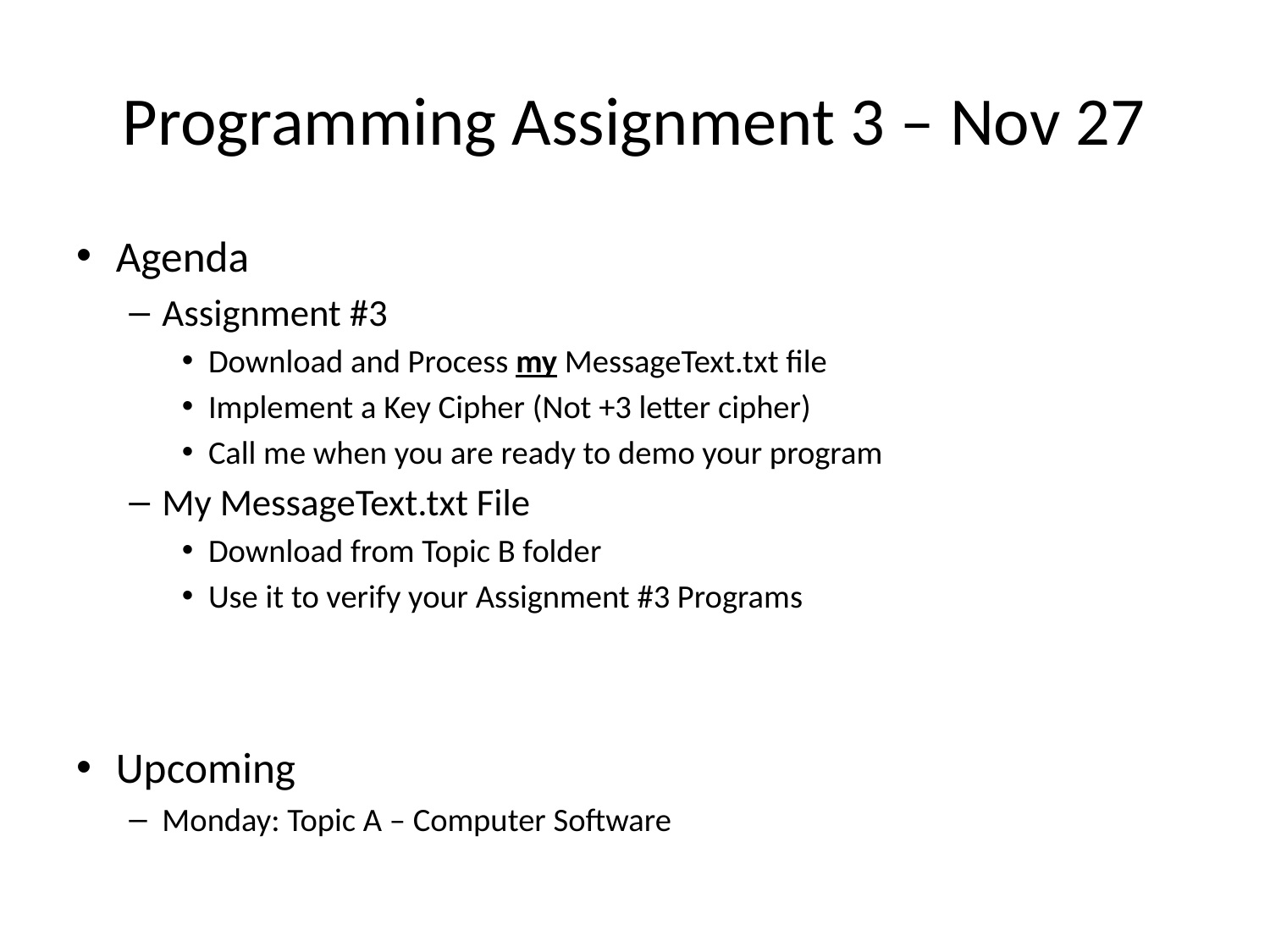

# Programming Assignment 3 – Nov 27
Agenda
Assignment #3
Download and Process my MessageText.txt file
Implement a Key Cipher (Not +3 letter cipher)
Call me when you are ready to demo your program
My MessageText.txt File
Download from Topic B folder
Use it to verify your Assignment #3 Programs

Upcoming
Monday: Topic A – Computer Software